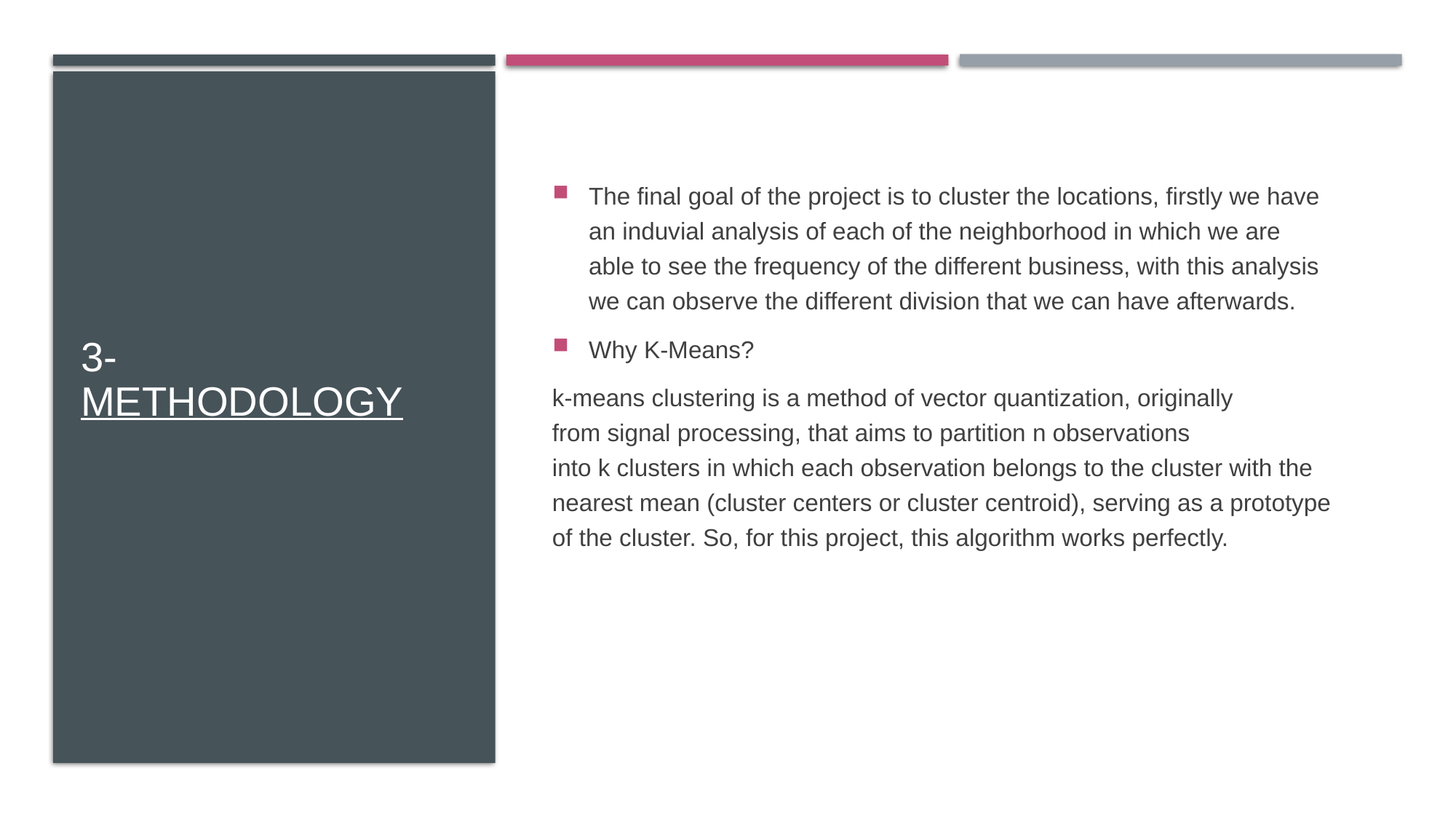

# 3- Methodology
The final goal of the project is to cluster the locations, firstly we have an induvial analysis of each of the neighborhood in which we are able to see the frequency of the different business, with this analysis we can observe the different division that we can have afterwards.
Why K-Means?
k-means clustering is a method of vector quantization, originally from signal processing, that aims to partition n observations into k clusters in which each observation belongs to the cluster with the nearest mean (cluster centers or cluster centroid), serving as a prototype of the cluster. So, for this project, this algorithm works perfectly.